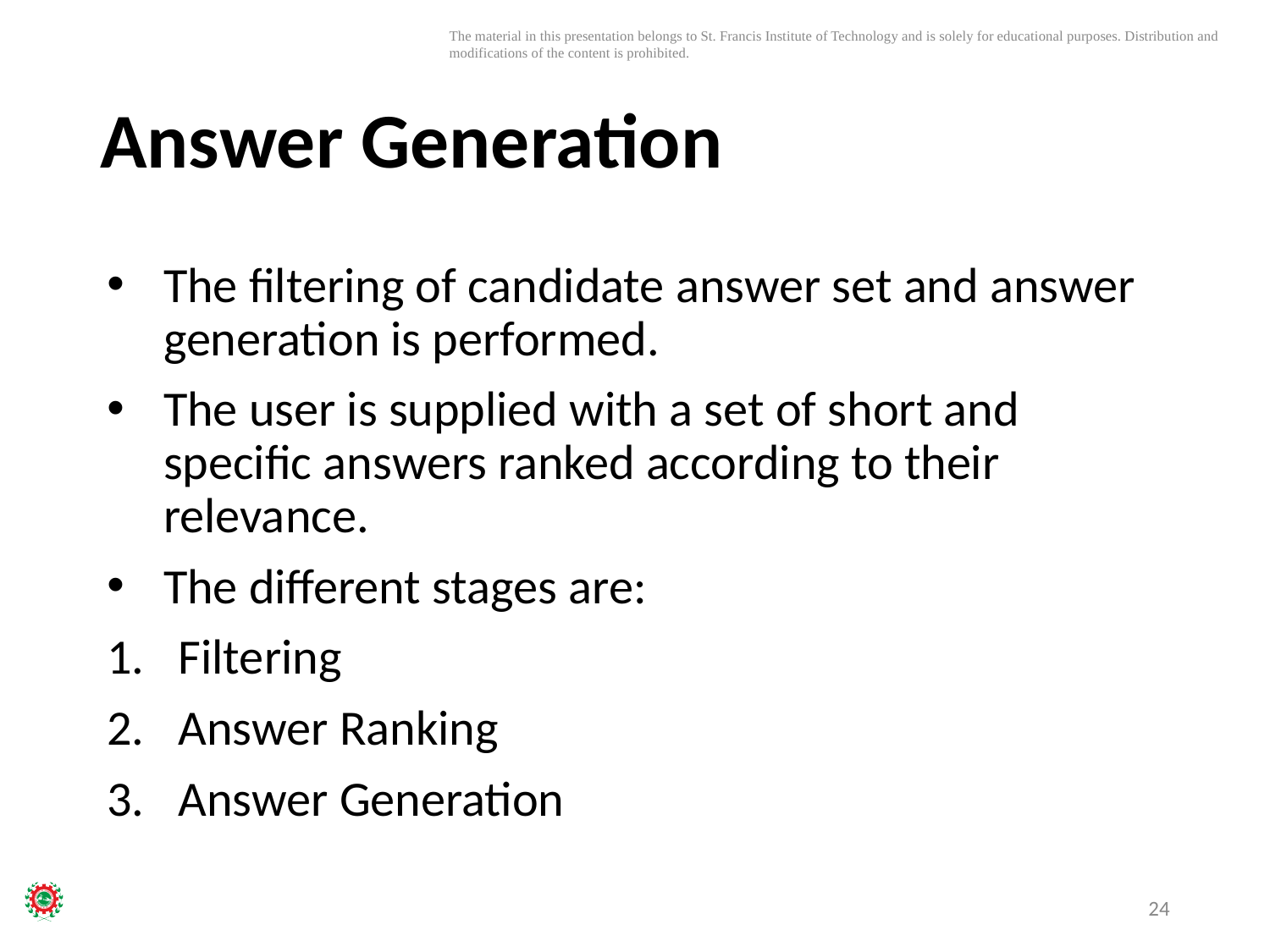

# Answer Generation
The filtering of candidate answer set and answer generation is performed.
The user is supplied with a set of short and specific answers ranked according to their relevance.
The different stages are:
Filtering
Answer Ranking
Answer Generation
24